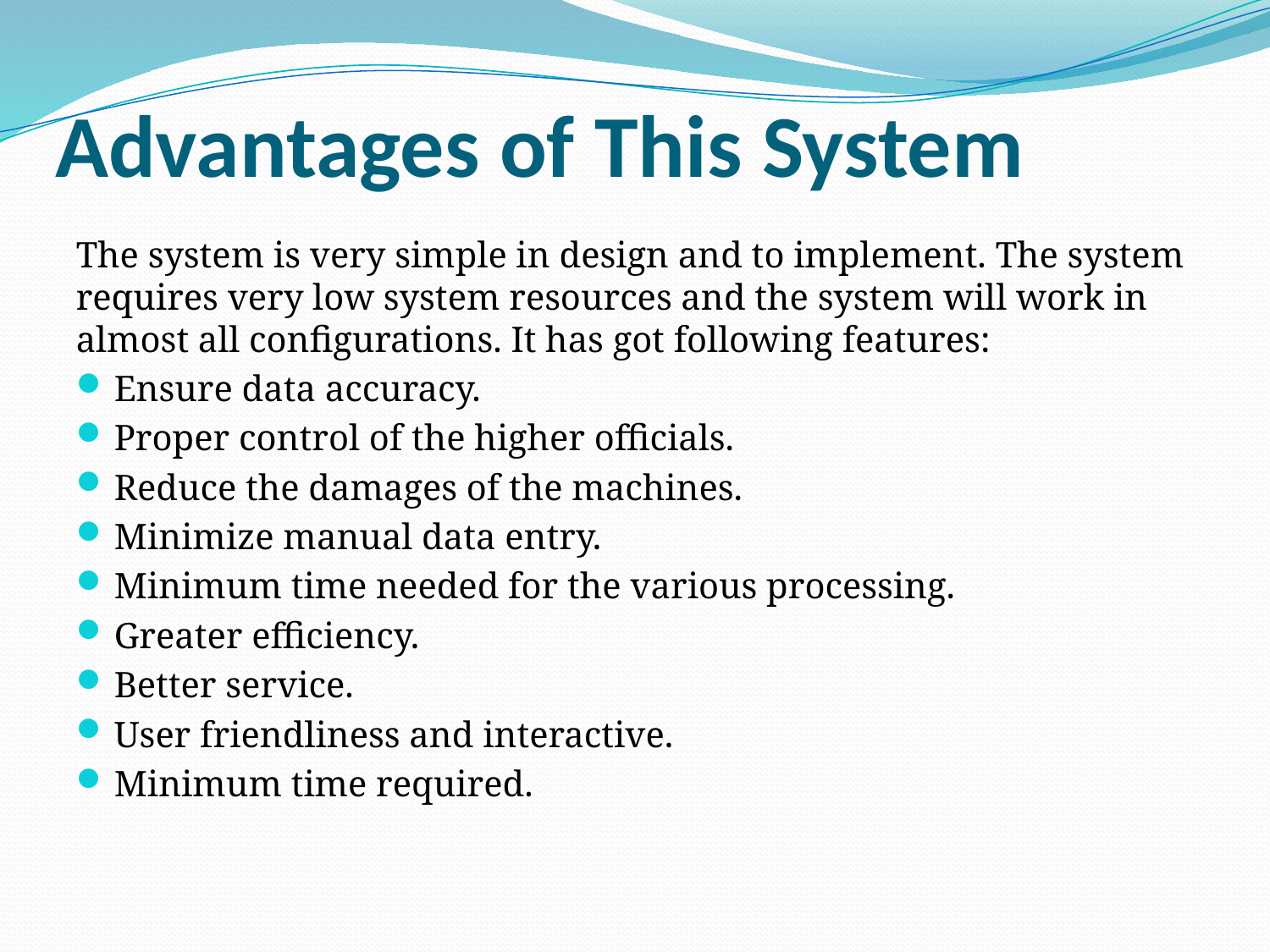

# Advantages of This System
The system is very simple in design and to implement. The system requires very low system resources and the system will work in almost all configurations. It has got following features:
Ensure data accuracy.
Proper control of the higher officials.
Reduce the damages of the machines.
Minimize manual data entry.
Minimum time needed for the various processing.
Greater efficiency.
Better service.
User friendliness and interactive.
Minimum time required.